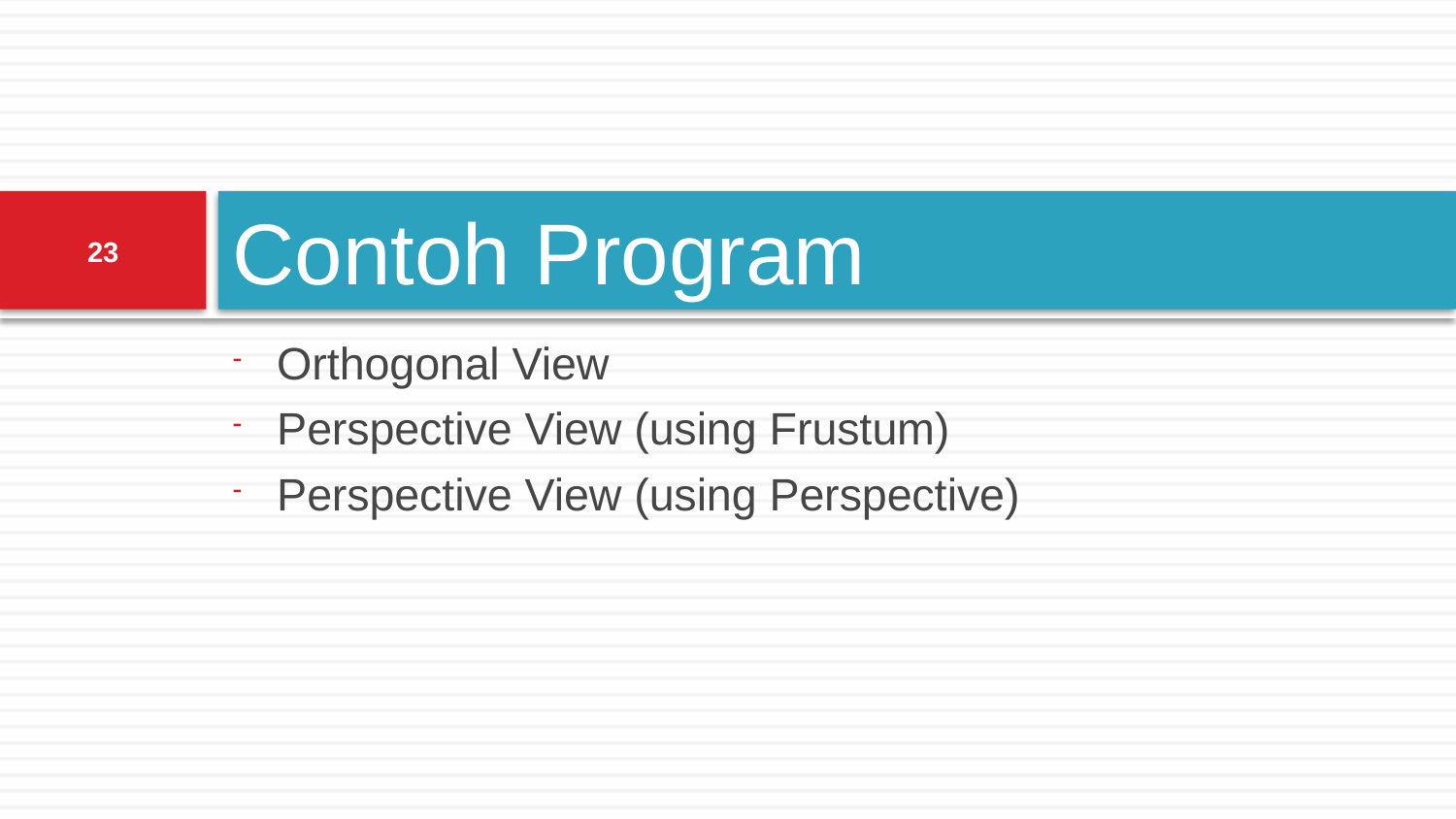

# Contoh Program
23
Orthogonal View
Perspective View (using Frustum)
Perspective View (using Perspective)